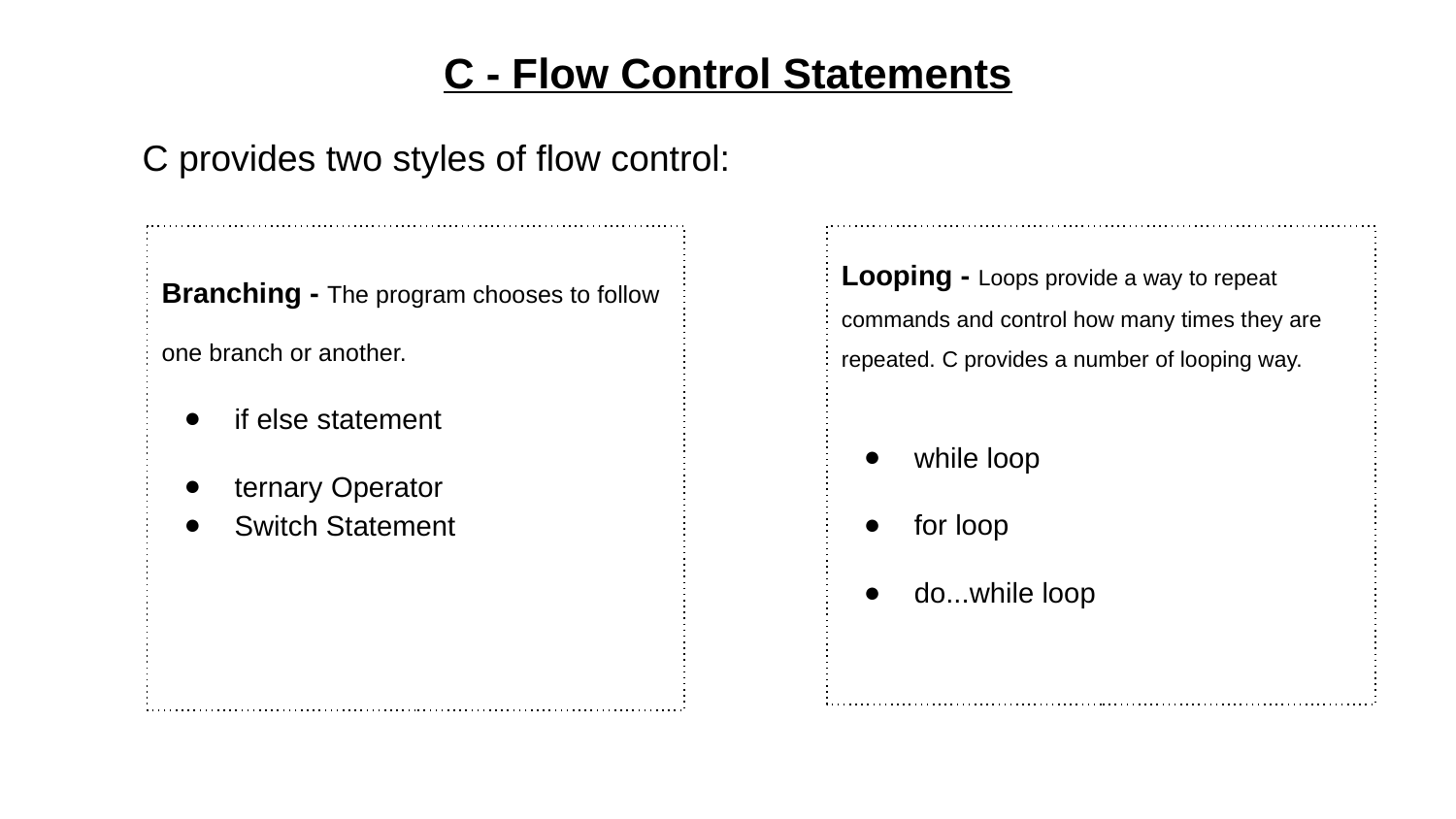

# C - Flow Control Statements

C provides two styles of flow control:

Branching - The program chooses to follow one branch or another.
if else statement
ternary Operator
Switch Statement

Looping - Loops provide a way to repeat commands and control how many times they are repeated. C provides a number of looping way.

while loop
for loop
do...while loop